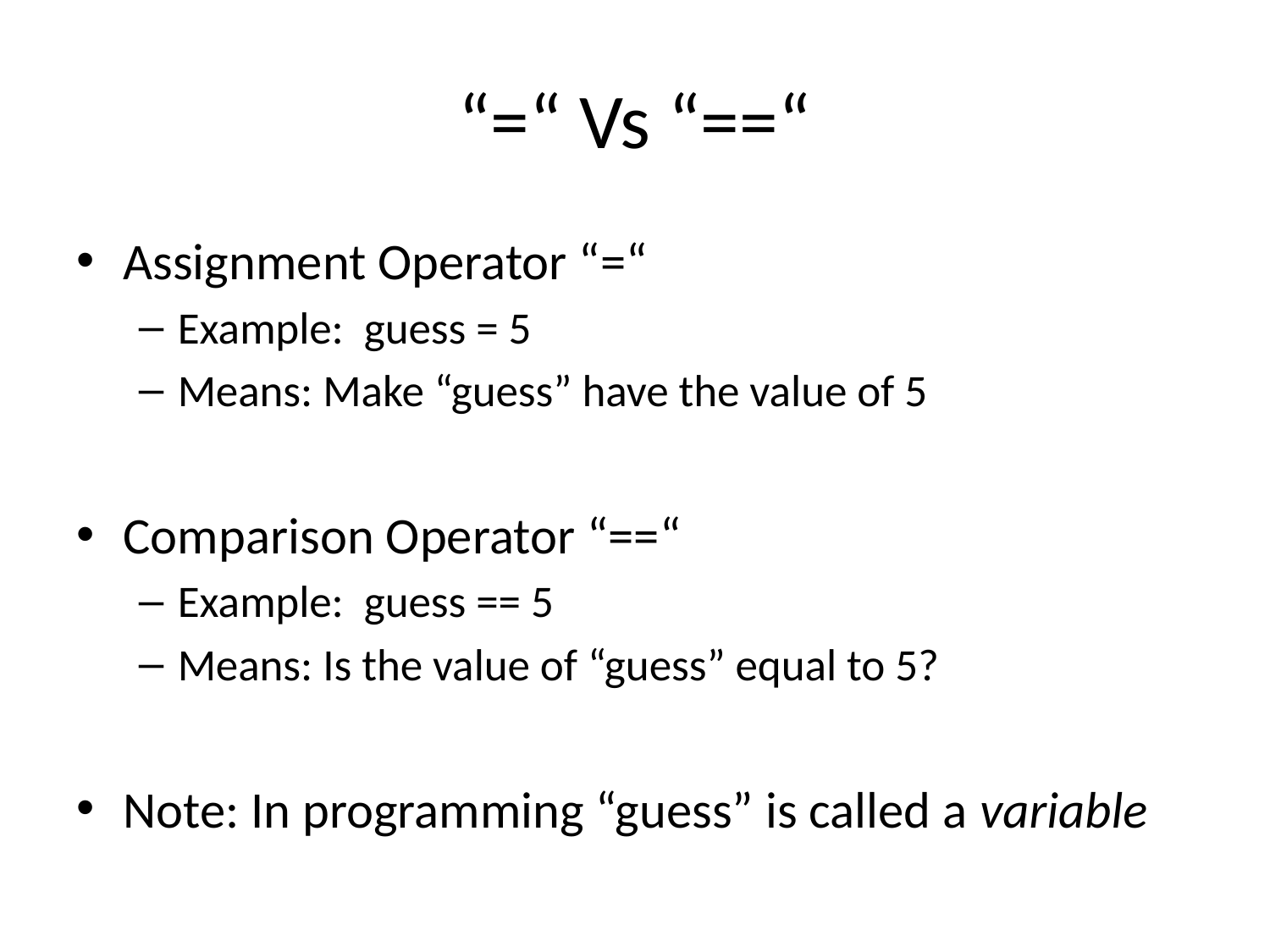

# “=“ Vs “==“
Assignment Operator “=“
Example:  guess = 5
Means: Make “guess” have the value of 5

Comparison Operator “==“
Example:  guess == 5
Means: Is the value of “guess” equal to 5?

Note: In programming “guess” is called a variable